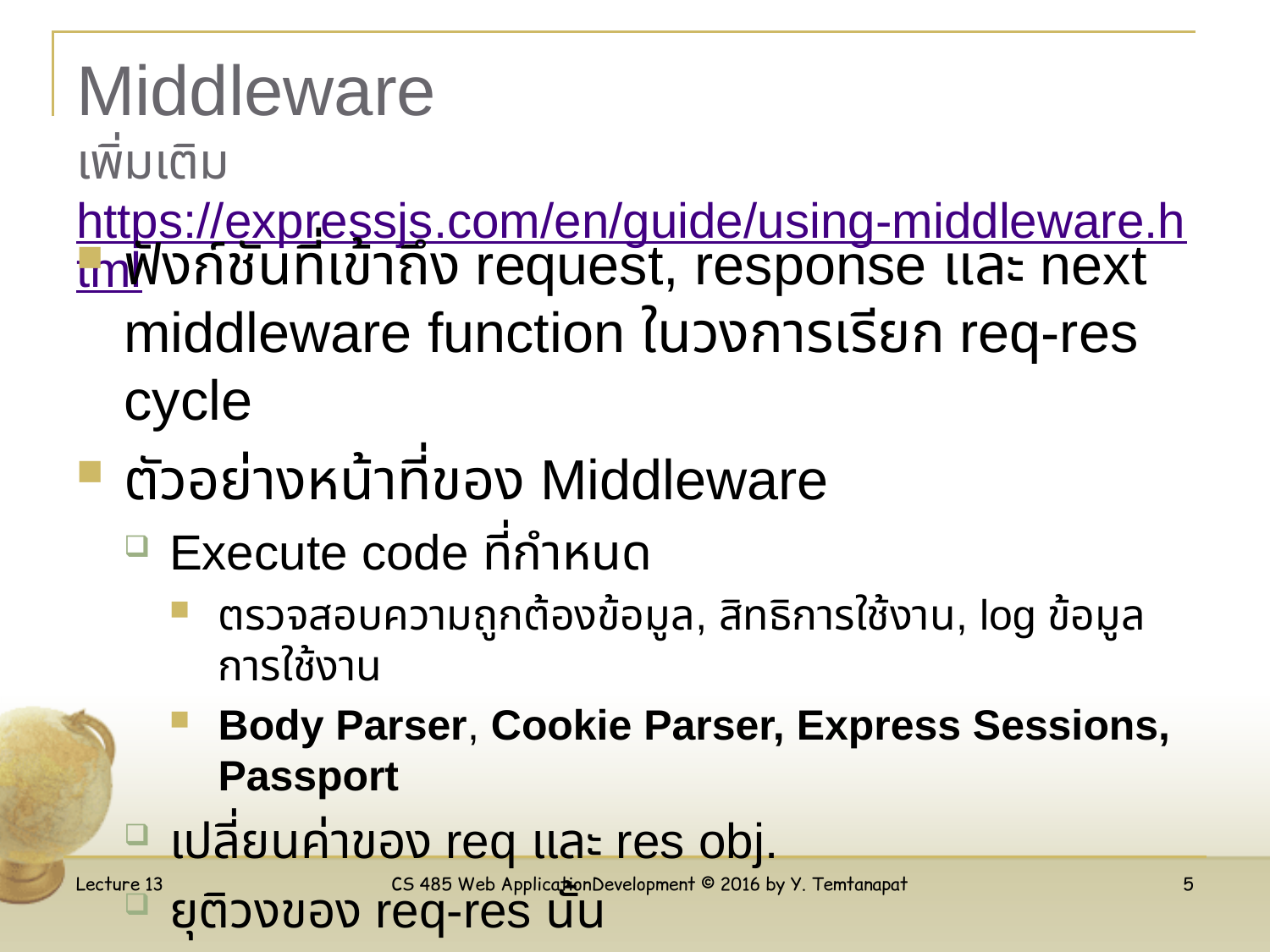

# Middleware เพิ่มเติม https://expressjs.com/en/guide/using-middleware.html
ฟังก์ชันที่เข้าถึง request, response และ next middleware function ในวงการเรียก req-res cycle
ตัวอย่างหน้าที่ของ Middleware
Execute code ที่กำหนด
ตรวจสอบความถูกต้องข้อมูล, สิทธิการใช้งาน, log ข้อมูลการใช้งาน
Body Parser, Cookie Parser, Express Sessions, Passport
เปลี่ยนค่าของ req และ res obj.
ยุติวงของ req-res นั้น
เรียก middleware ตัวถัดไป (next)
Lecture 13
CS 485 Web ApplicationDevelopment © 2016 by Y. Temtanapat
5